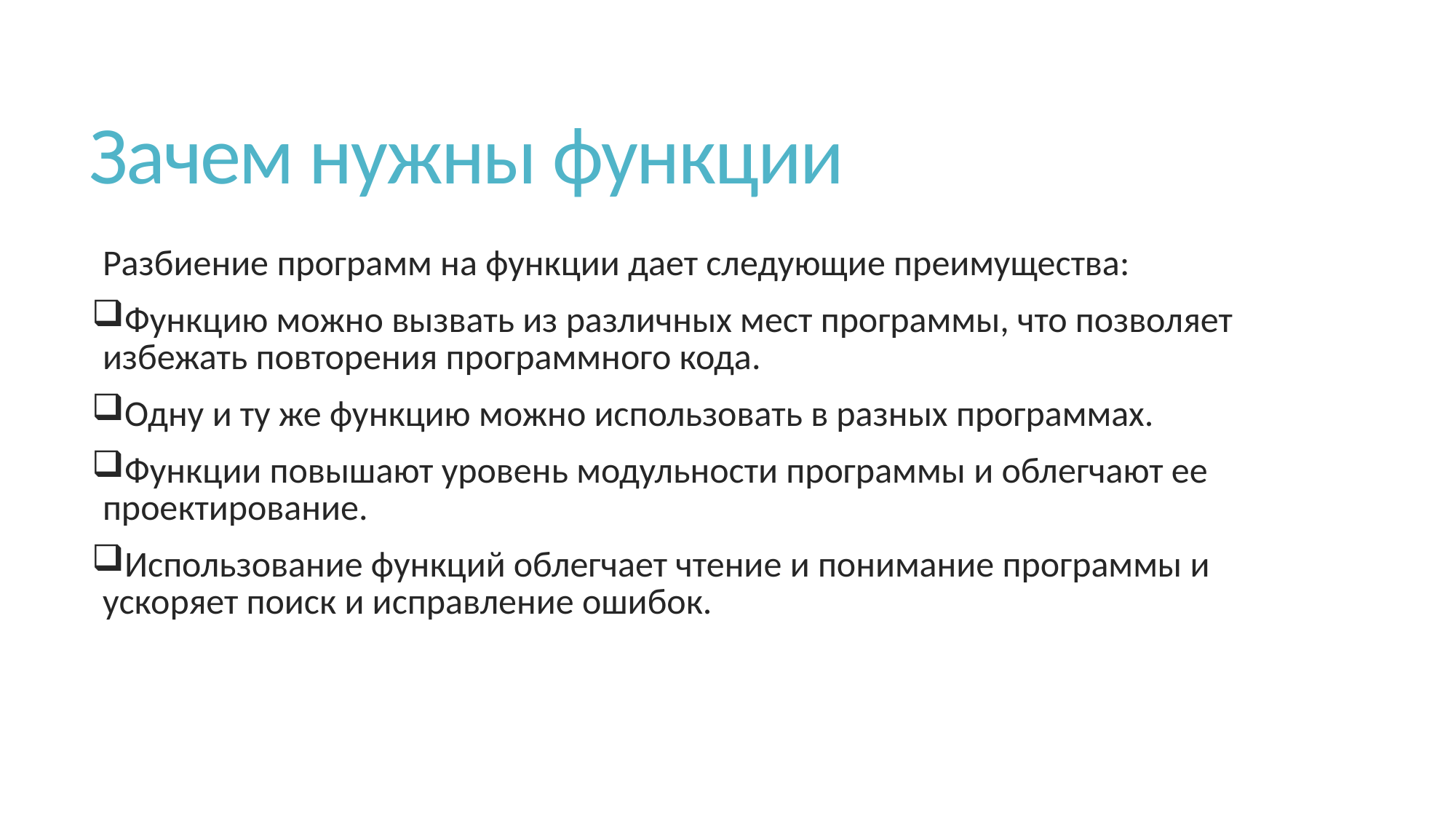

# Зачем нужны функции
Разбиение программ на функции дает следующие преимущества:
Функцию можно вызвать из различных мест программы, что позволяет избежать повторения программного кода.
Одну и ту же функцию можно использовать в разных программах.
Функции повышают уровень модульности программы и облегчают ее проектирование.
Использование функций облегчает чтение и понимание программы и ускоряет поиск и исправление ошибок.